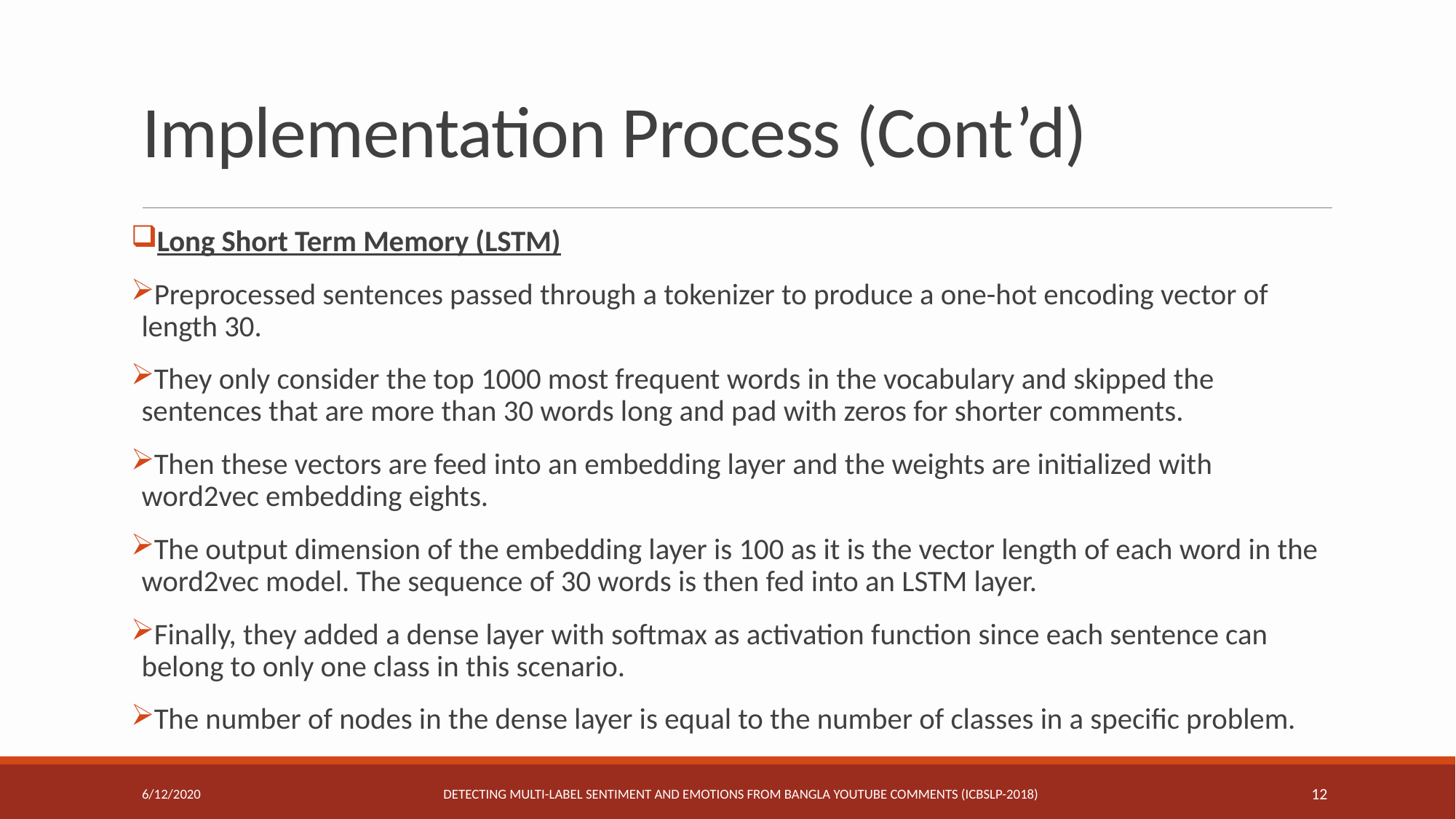

# Implementation Process (Cont’d)
Long Short Term Memory (LSTM)
Preprocessed sentences passed through a tokenizer to produce a one-hot encoding vector of length 30.
They only consider the top 1000 most frequent words in the vocabulary and skipped the sentences that are more than 30 words long and pad with zeros for shorter comments.
Then these vectors are feed into an embedding layer and the weights are initialized with word2vec embedding eights.
The output dimension of the embedding layer is 100 as it is the vector length of each word in the word2vec model. The sequence of 30 words is then fed into an LSTM layer.
Finally, they added a dense layer with softmax as activation function since each sentence can belong to only one class in this scenario.
The number of nodes in the dense layer is equal to the number of classes in a specific problem.
Detecting Multi-label Sentiment and Emotions from Bangla YouTube Comments (ICBSLP-2018)
6/12/2020
12